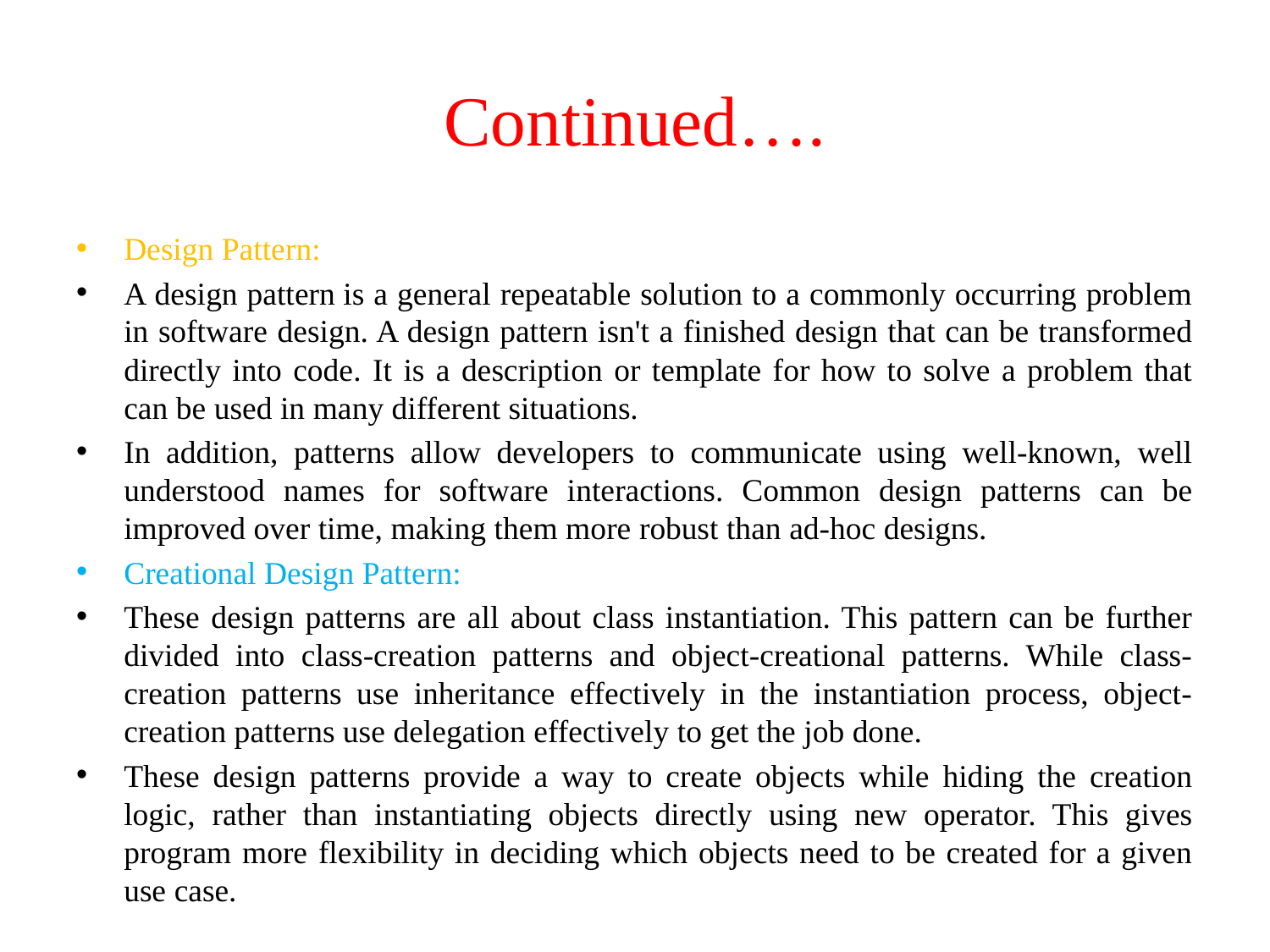

# Continued….
Design Pattern:
A design pattern is a general repeatable solution to a commonly occurring problem in software design. A design pattern isn't a finished design that can be transformed directly into code. It is a description or template for how to solve a problem that can be used in many different situations.
In addition, patterns allow developers to communicate using well-known, well understood names for software interactions. Common design patterns can be improved over time, making them more robust than ad-hoc designs.
Creational Design Pattern:
These design patterns are all about class instantiation. This pattern can be further divided into class-creation patterns and object-creational patterns. While class-creation patterns use inheritance effectively in the instantiation process, object-creation patterns use delegation effectively to get the job done.
These design patterns provide a way to create objects while hiding the creation logic, rather than instantiating objects directly using new operator. This gives program more flexibility in deciding which objects need to be created for a given use case.